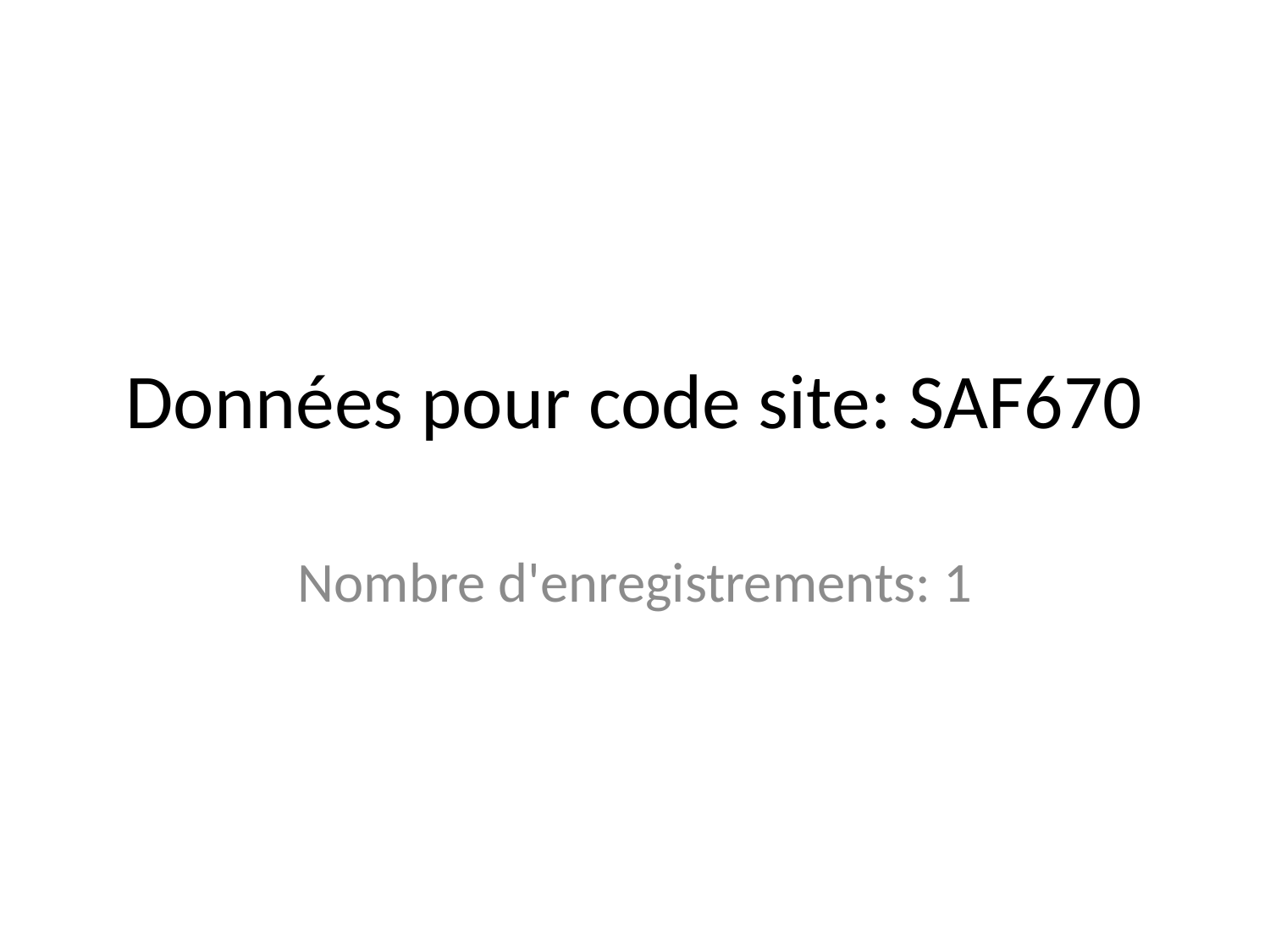

# Données pour code site: SAF670
Nombre d'enregistrements: 1